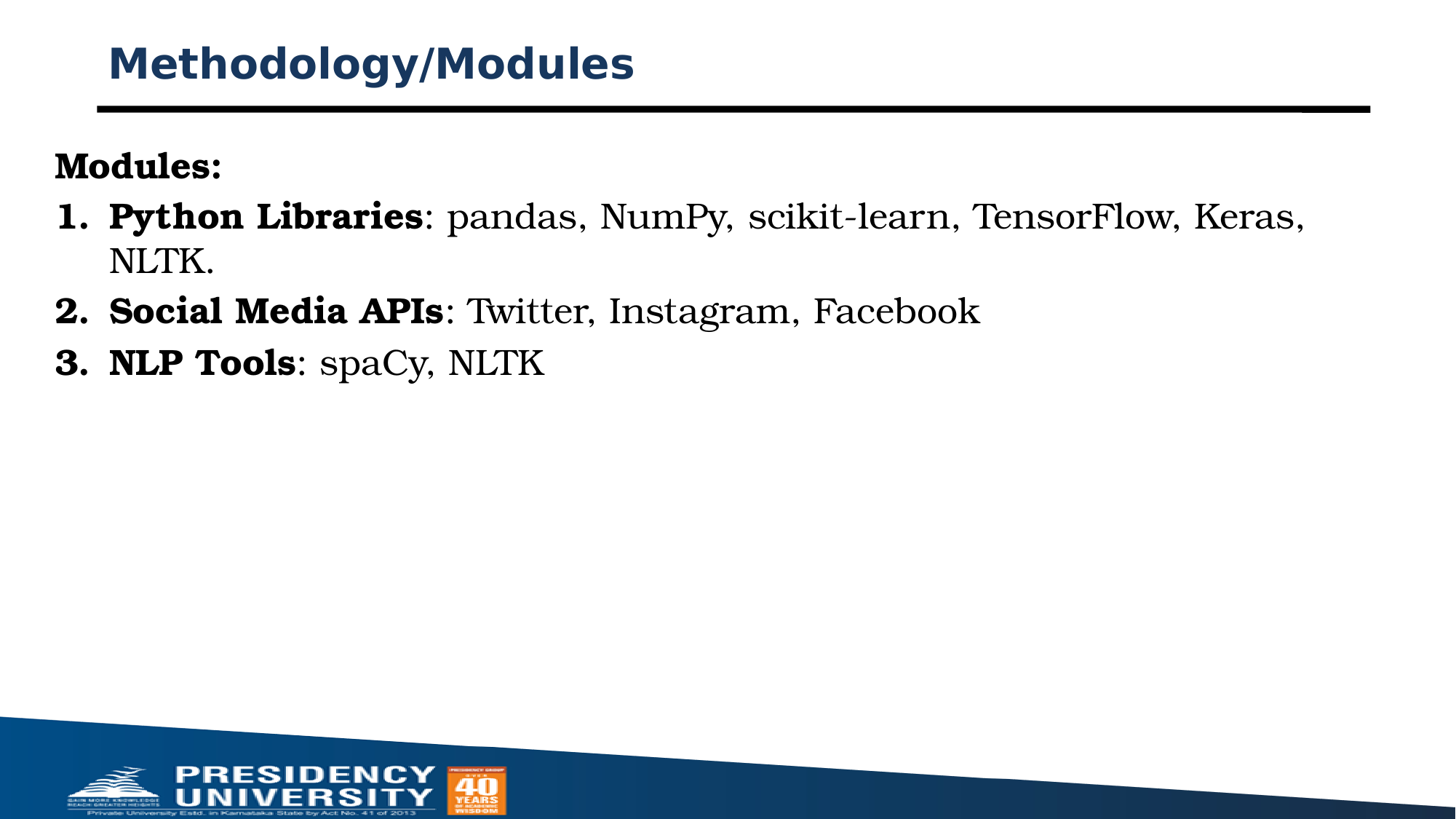

# Methodology/Modules
Modules:
Python Libraries: pandas, NumPy, scikit-learn, TensorFlow, Keras, NLTK.
Social Media APIs: Twitter, Instagram, Facebook
NLP Tools: spaCy, NLTK